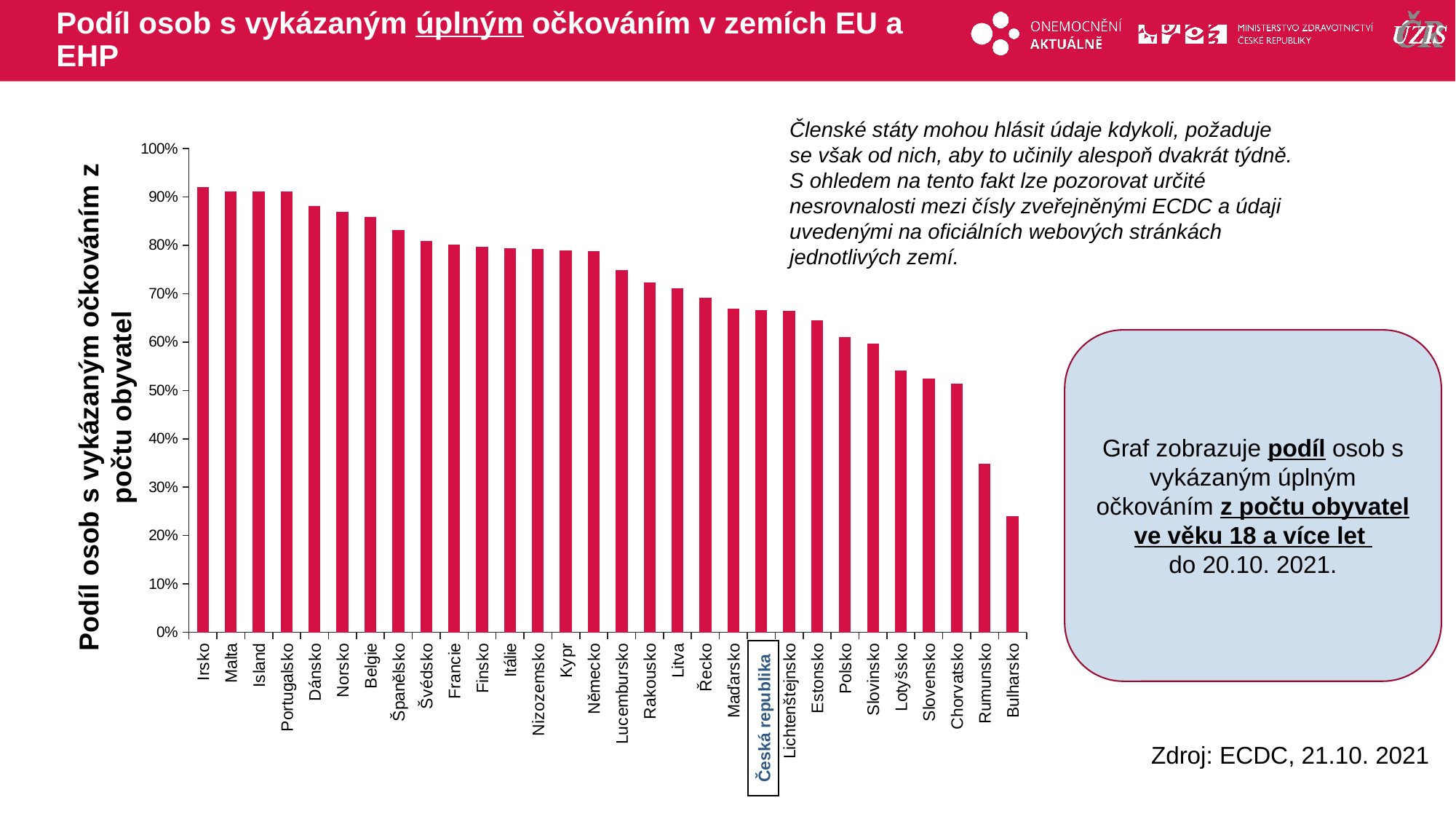

# Podíl osob s vykázaným úplným očkováním v zemích EU a EHP
Členské státy mohou hlásit údaje kdykoli, požaduje se však od nich, aby to učinily alespoň dvakrát týdně. S ohledem na tento fakt lze pozorovat určité nesrovnalosti mezi čísly zveřejněnými ECDC a údaji uvedenými na oficiálních webových stránkách jednotlivých zemí.

### Chart

| Category | smrtnost |
|---|---|
| Irsko | 0.92 |
| Malta | 0.911 |
| Island | 0.911 |
| Portugalsko | 0.91 |
| Dánsko | 0.88 |
| Norsko | 0.868 |
| Belgie | 0.858 |
| Španělsko | 0.831 |
| Švédsko | 0.808 |
| Francie | 0.801 |
| Finsko | 0.796 |
| Itálie | 0.793 |
| Nizozemsko | 0.792 |
| Kypr | 0.789 |
| Německo | 0.787 |
| Lucembursko | 0.748 |
| Rakousko | 0.723 |
| Litva | 0.71 |
| Řecko | 0.691 |
| Maďarsko | 0.668 |
| Česká republika | 0.665 |
| Lichtenštejnsko | 0.663 |
| Estonsko | 0.644 |
| Polsko | 0.609 |
| Slovinsko | 0.596 |
| Lotyšsko | 0.541 |
| Slovensko | 0.524 |
| Chorvatsko | 0.514 |
| Rumunsko | 0.348 |
| Bulharsko | 0.239 |
Graf zobrazuje podíl osob s vykázaným úplným očkováním z počtu obyvatel ve věku 18 a více let
do 20.10. 2021.
Podíl osob s vykázaným očkováním z počtu obyvatel
Česká republika
Zdroj: ECDC, 21.10. 2021